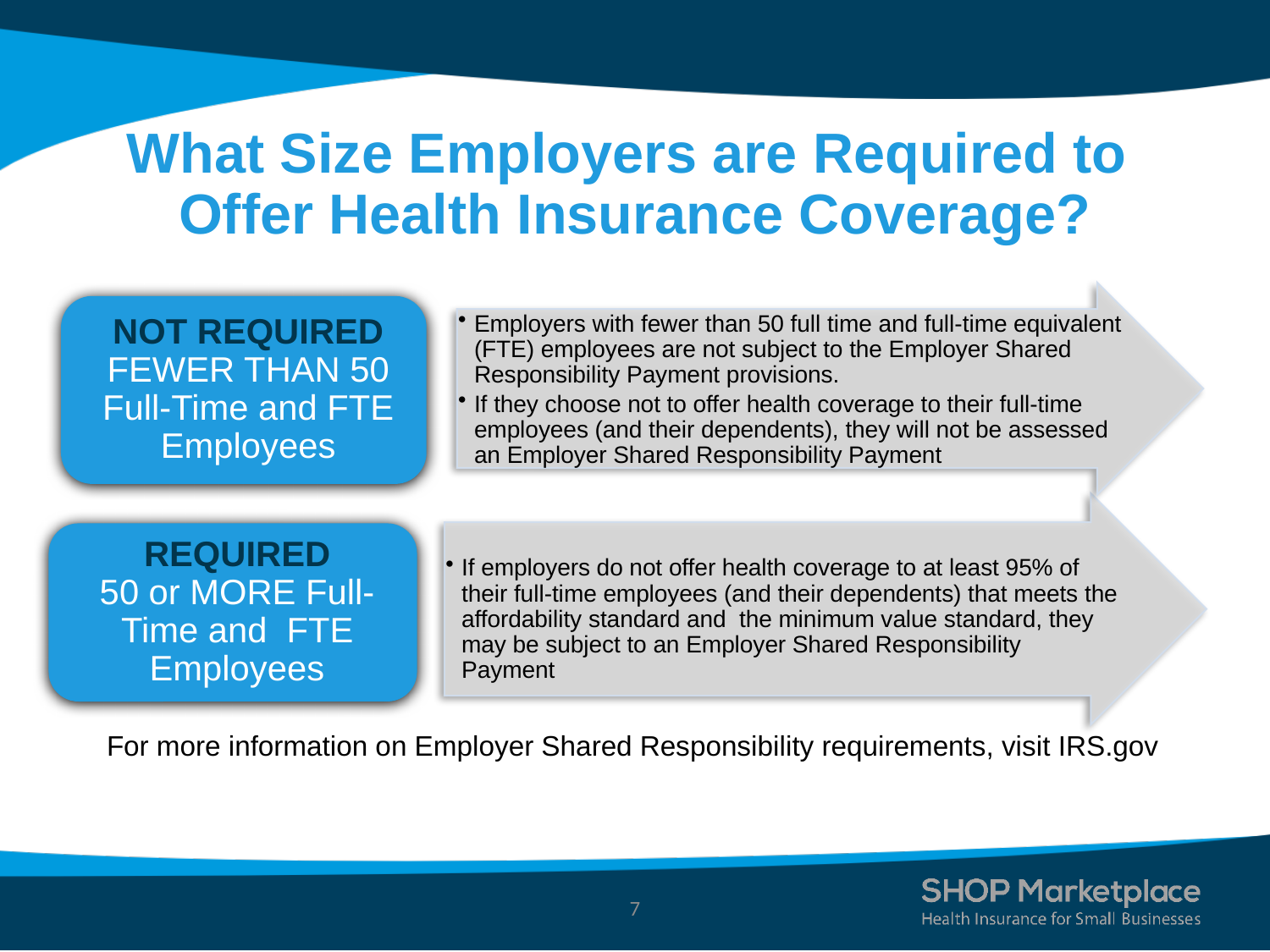

# What Size Employers are Required to Offer Health Insurance Coverage?

If employers do not offer health coverage to at least 95% of their full-time employees (and their dependents) that meets the affordability standard and  the minimum value standard, they may be subject to an Employer Shared Responsibility Payment

REQUIRED
50 or MORE Full-Time and  FTE Employees

Employers with fewer than 50 full time and full-time equivalent (FTE) employees are not subject to the Employer Shared Responsibility Payment provisions.
If they choose not to offer health coverage to their full-time employees (and their dependents), they will not be assessed an Employer Shared Responsibility Payment

NOT REQUIRED
FEWER THAN 50 Full-Time and FTE Employees

For more information on Employer Shared Responsibility requirements, visit IRS.gov
7